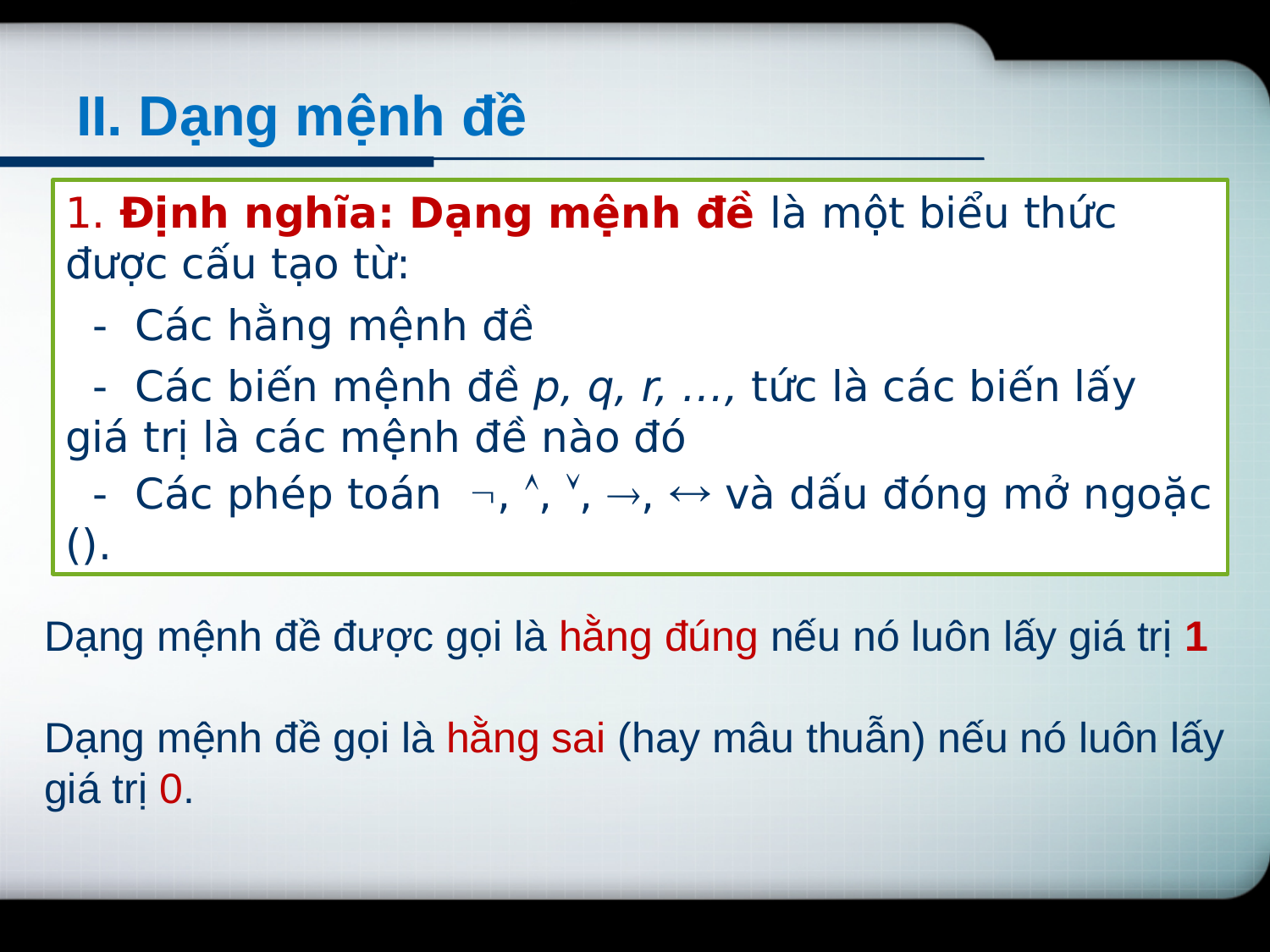

# II. Dạng mệnh đề
1. Định nghĩa: Dạng mệnh đề là một biểu thức được cấu tạo từ:
  -  Các hằng mệnh đề
  -  Các biến mệnh đề p, q, r, …, tức là các biến lấy giá trị là các mệnh đề nào đó
  -  Các phép toán  ¬, ∧, ∨, →, ↔ và dấu đóng mở ngoặc ().
Dạng mệnh đề được gọi là hằng đúng nếu nó luôn lấy giá trị 1

Dạng mệnh đề gọi là hằng sai (hay mâu thuẫn) nếu nó luôn lấy giá trị 0.